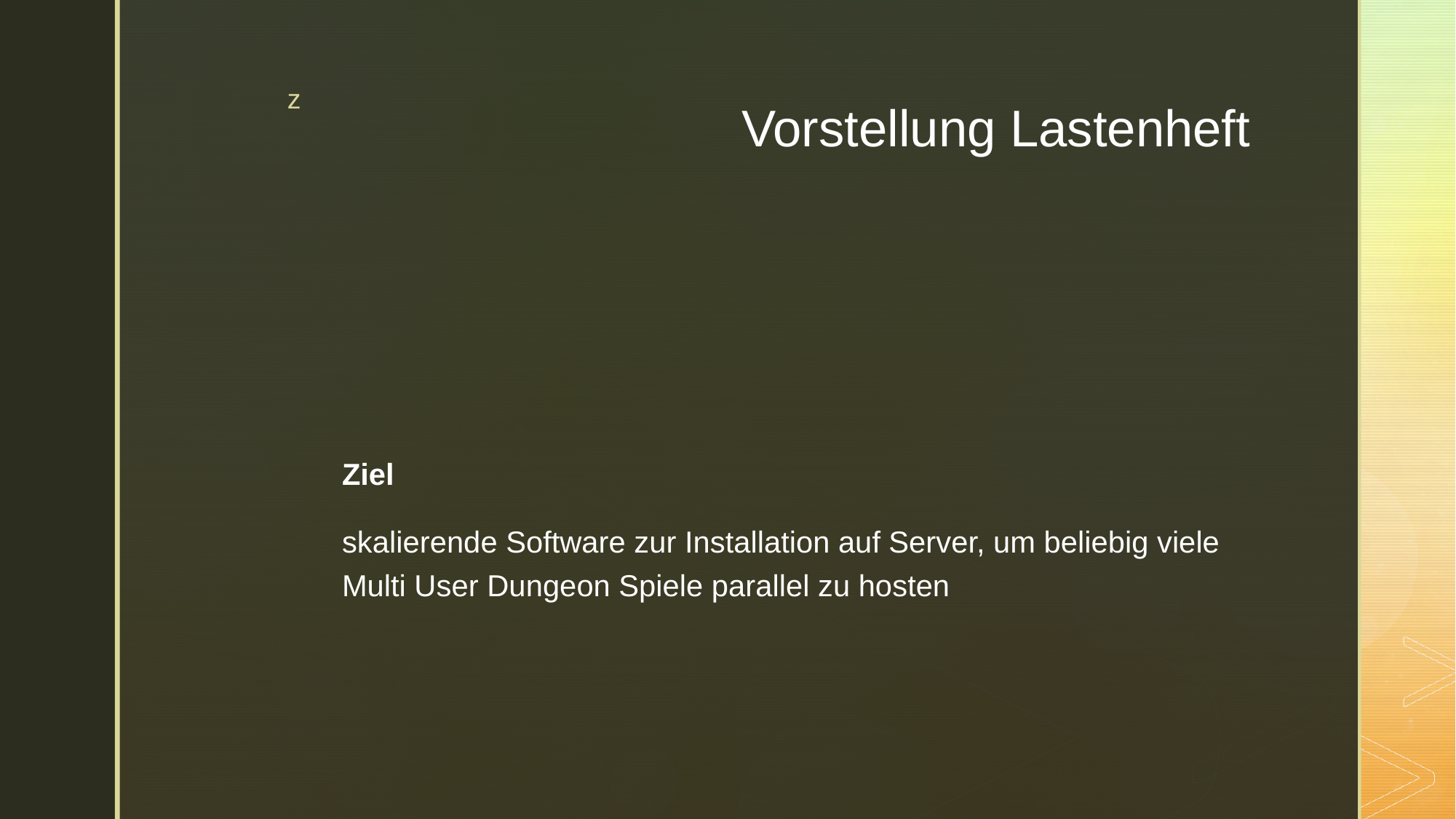

# Vorstellung Lastenheft

Ziel
skalierende Software zur Installation auf Server, um beliebig viele Multi User Dungeon Spiele parallel zu hosten